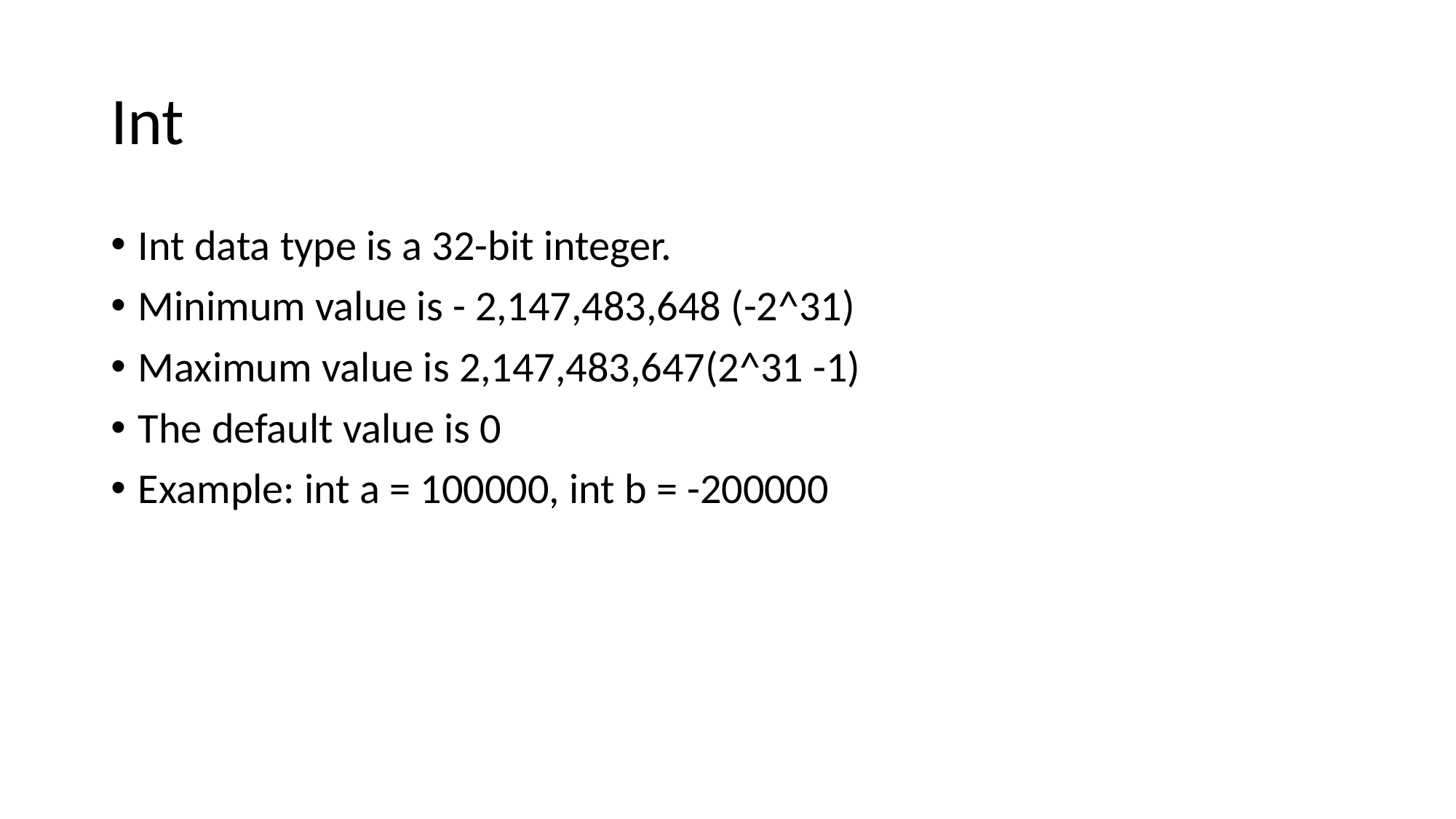

# Int
Int data type is a 32-bit integer.
Minimum value is - 2,147,483,648 (-2^31)
Maximum value is 2,147,483,647(2^31 -1)
The default value is 0
Example: int a = 100000, int b = -200000